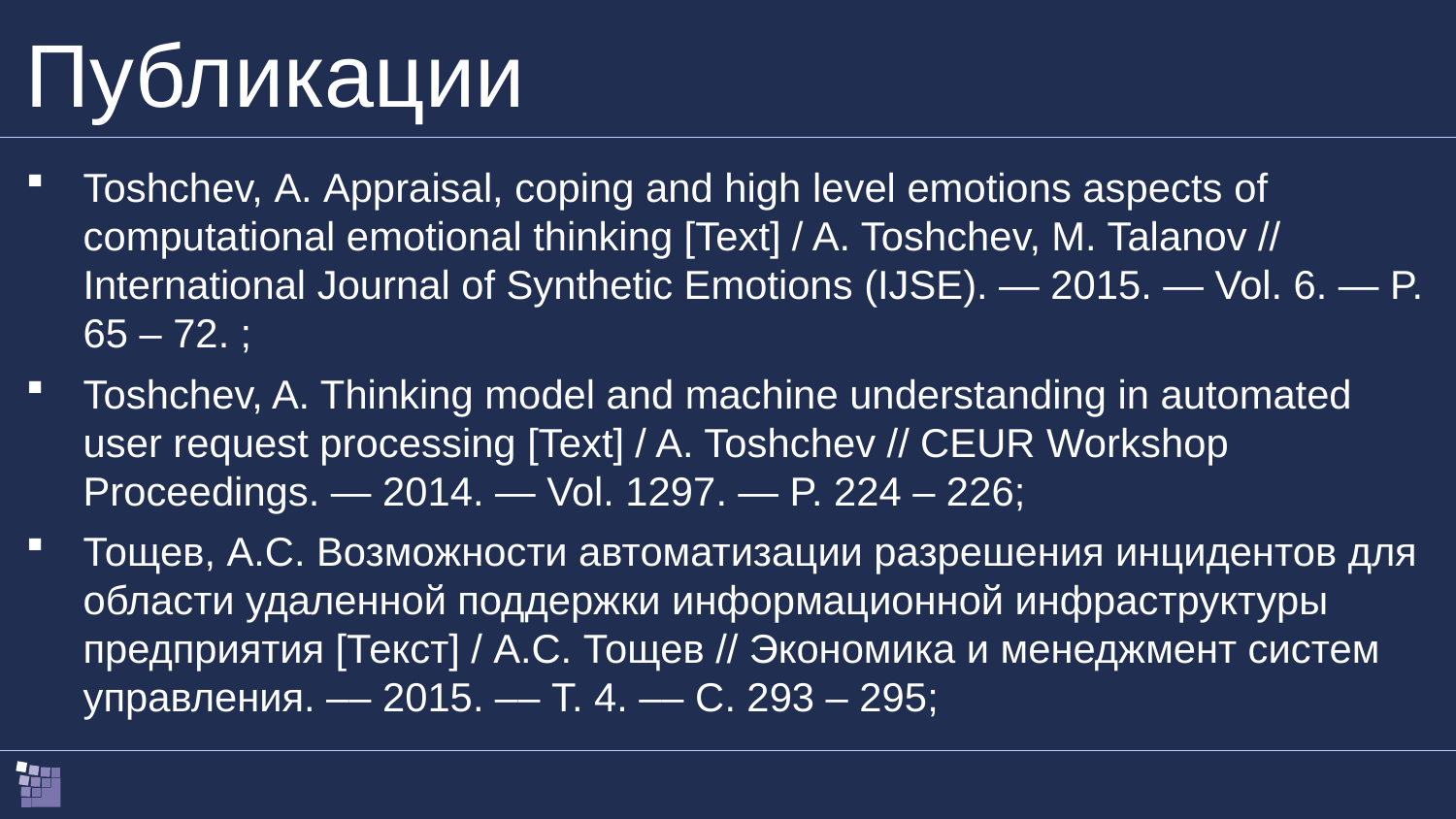

# Публикации
Toshchev, A. Appraisal, coping and high level emotions aspects of computational emotional thinking [Text] / A. Toshchev, M. Talanov // International Journal of Synthetic Emotions (IJSE). — 2015. — Vol. 6. — P. 65 – 72. ;
Toshchev, A. Thinking model and machine understanding in automated user request processing [Text] / A. Toshchev // CEUR Workshop Proceedings. — 2014. — Vol. 1297. — P. 224 – 226;
Тощев, А.С. Возможности автоматизации разрешения инцидентов для области удаленной поддержки информационной инфраструктуры предприятия [Текст] / А.С. Тощев // Экономика и менеджмент систем управления. –– 2015. –– Т. 4. –– С. 293 – 295;